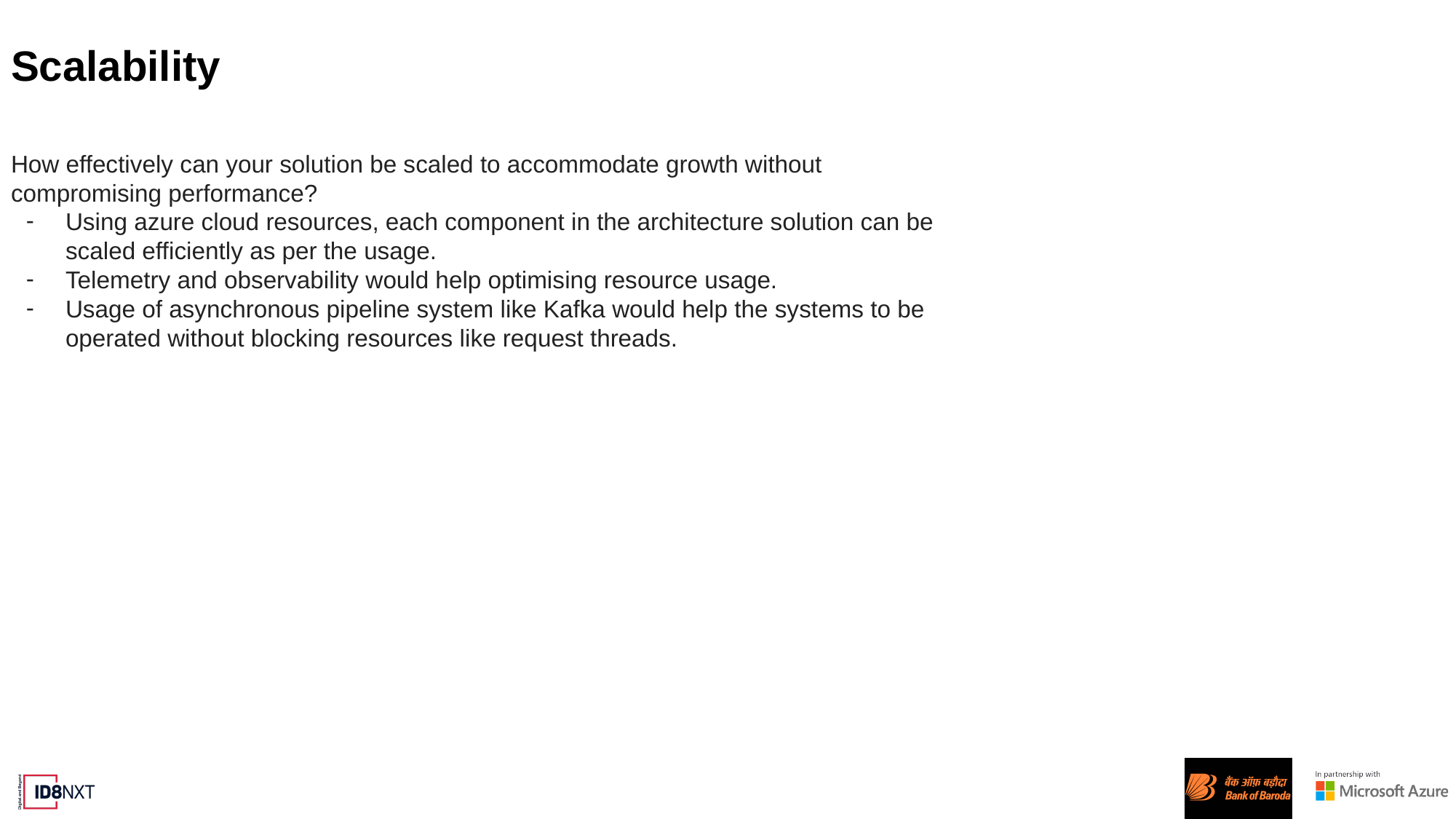

# Scalability
How effectively can your solution be scaled to accommodate growth without compromising performance?
Using azure cloud resources, each component in the architecture solution can be scaled efficiently as per the usage.
Telemetry and observability would help optimising resource usage.
Usage of asynchronous pipeline system like Kafka would help the systems to be operated without blocking resources like request threads.